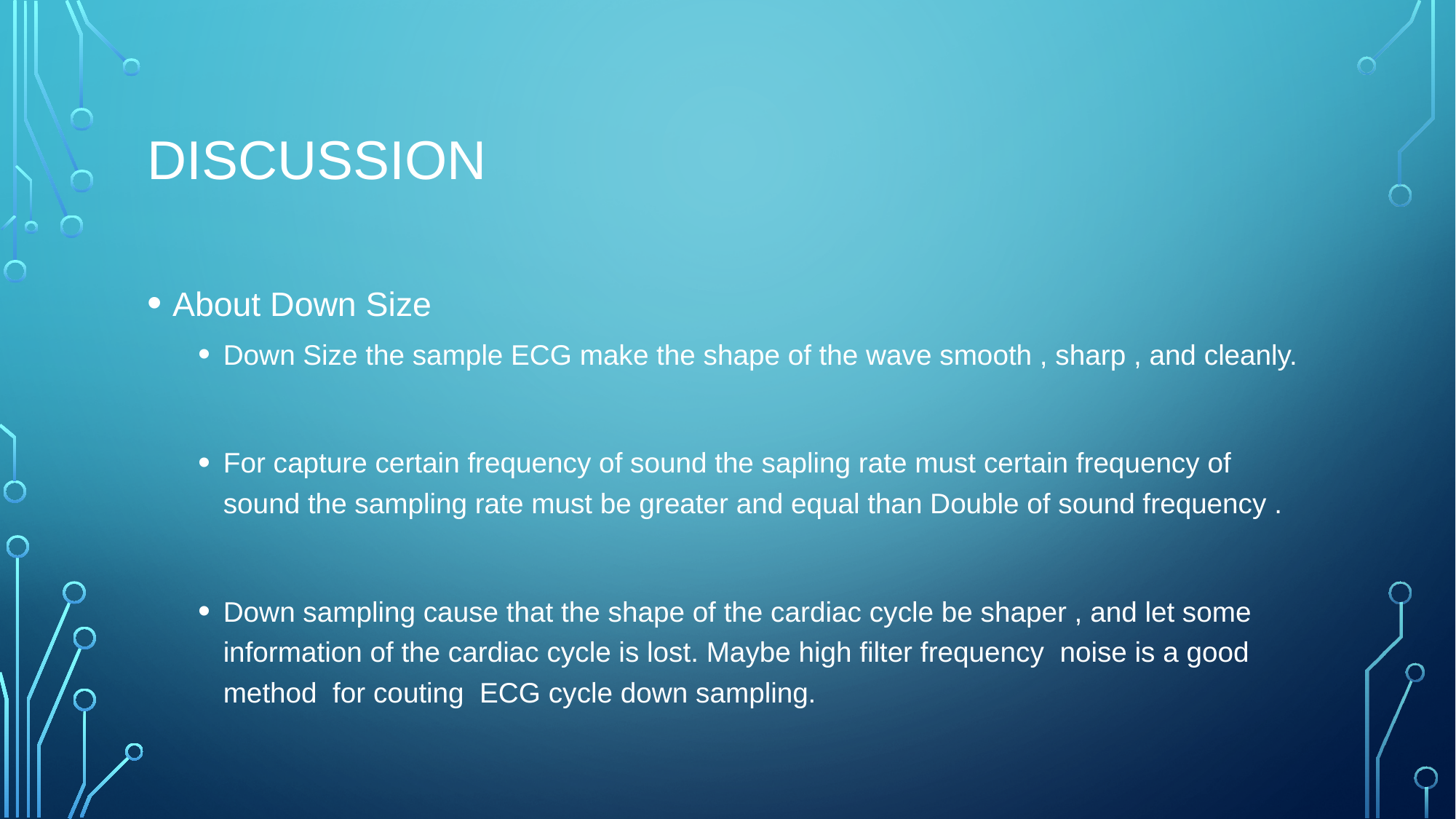

# discussion
About Down Size
Down Size the sample ECG make the shape of the wave smooth , sharp , and cleanly.

For capture certain frequency of sound the sapling rate must certain frequency of sound the sampling rate must be greater and equal than Double of sound frequency .

Down sampling cause that the shape of the cardiac cycle be shaper , and let some information of the cardiac cycle is lost. Maybe high filter frequency  noise is a good method  for couting  ECG cycle down sampling.